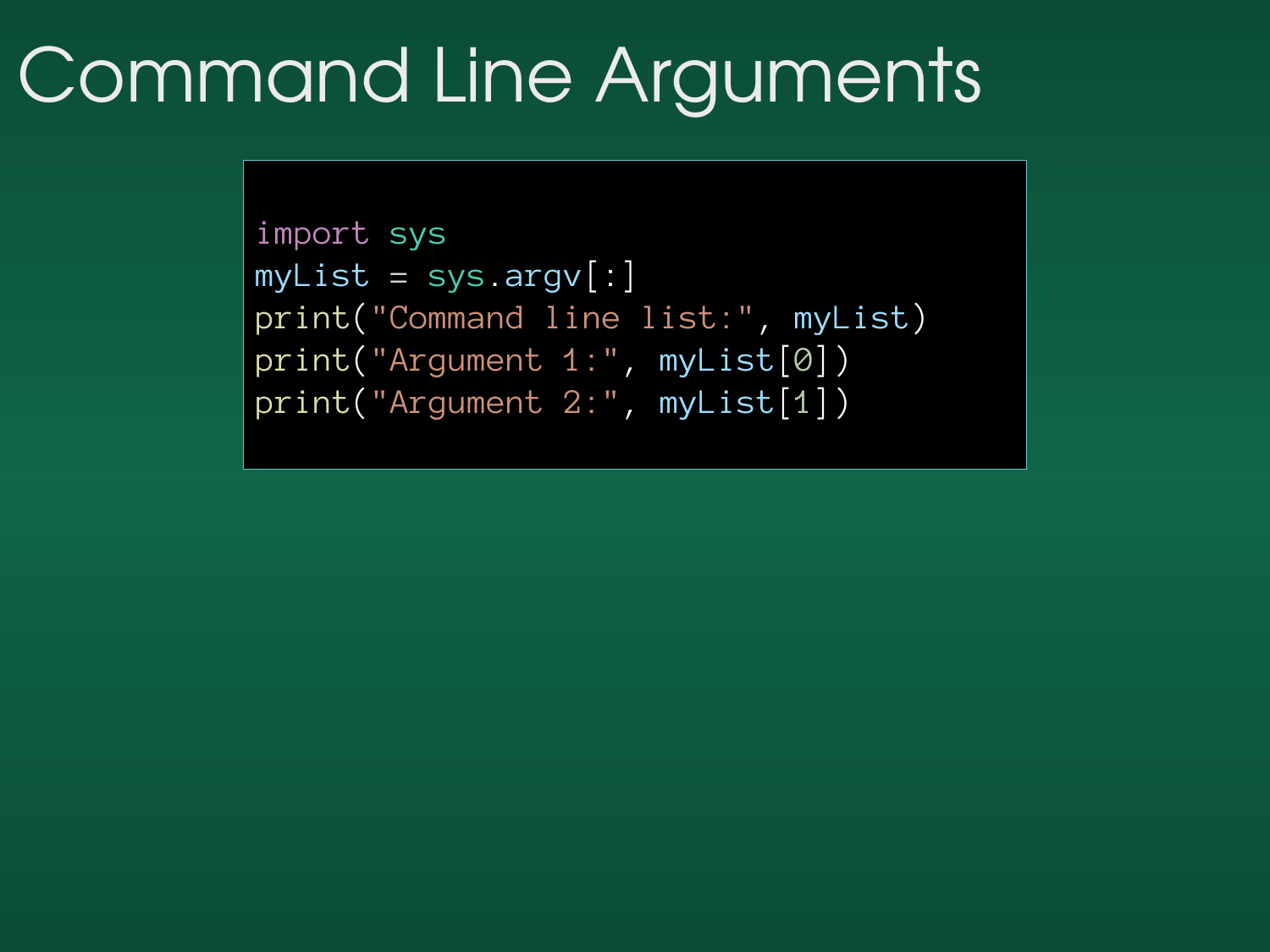

# Command Line Arguments

import sys
myList = sys.argv[:]
print("Command line list:", myList)
print("Argument 1:", myList[0])
print("Argument 2:", myList[1])